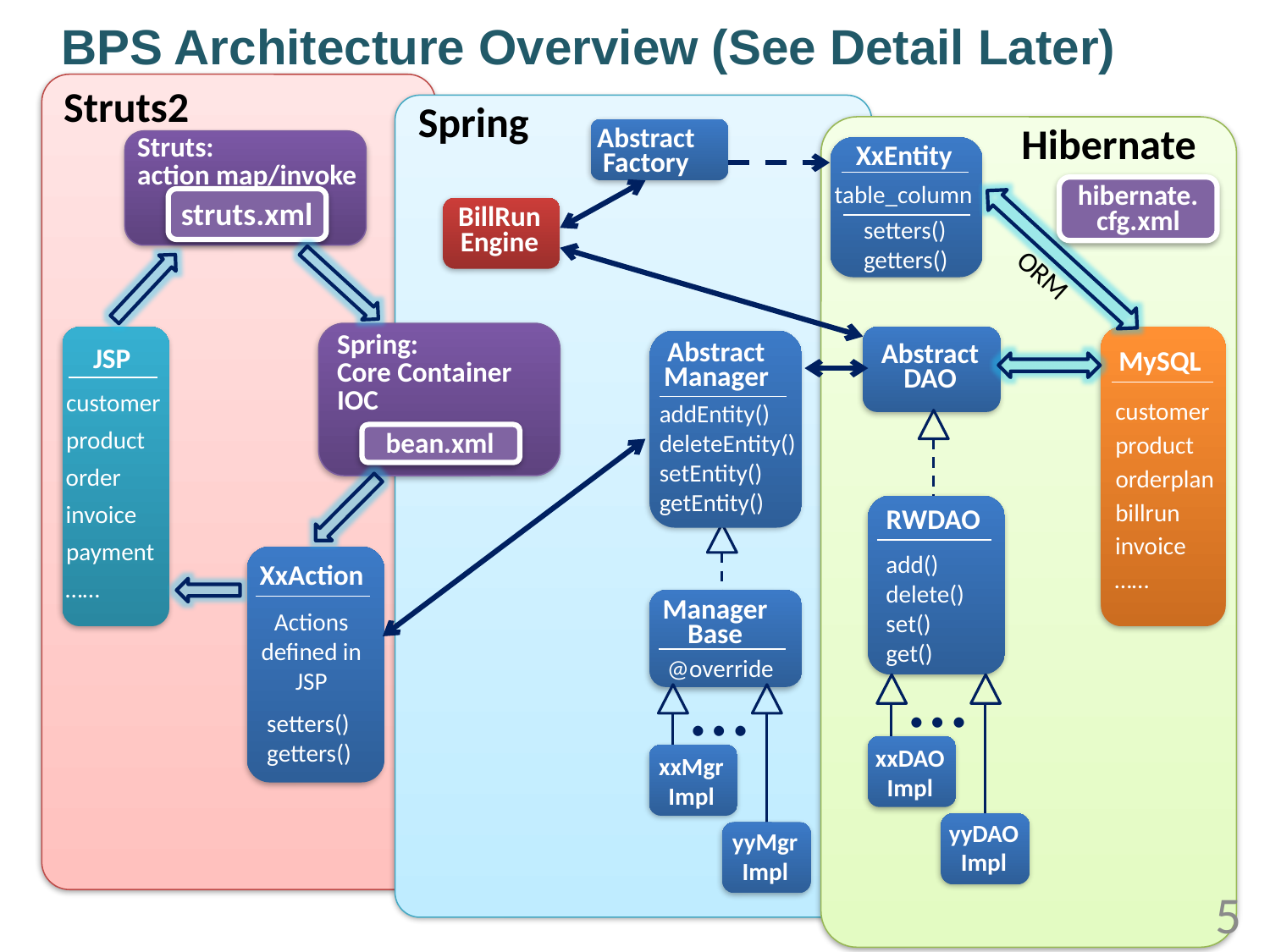

BPS Architecture Overview (See Detail Later)
Struts2

Spring

Hibernate

Abstract
Factory
Struts:
action map/invoke

XxEntity
table_column
setters()
getters()

hibernate.
cfg.xml
struts.xml

BillRun
Engine

ORM

Spring:
Core Container
IOC

MySQL
customer
product
orderplan
billrun
invoice
……

JSP
customer
product
order
invoice
payment
……

Abstract
Manager
addEntity()
deleteEntity()
setEntity()
getEntity()
Abstract
DAO

bean.xml

RWDAO

add()
delete()
set()
get()

XxAction
Actions defined in JSP
setters()
getters()

Manager
Base
…
…
@override

xxDAO
Impl

xxMgr
Impl

yyDAO
Impl

yyMgr
Impl

5